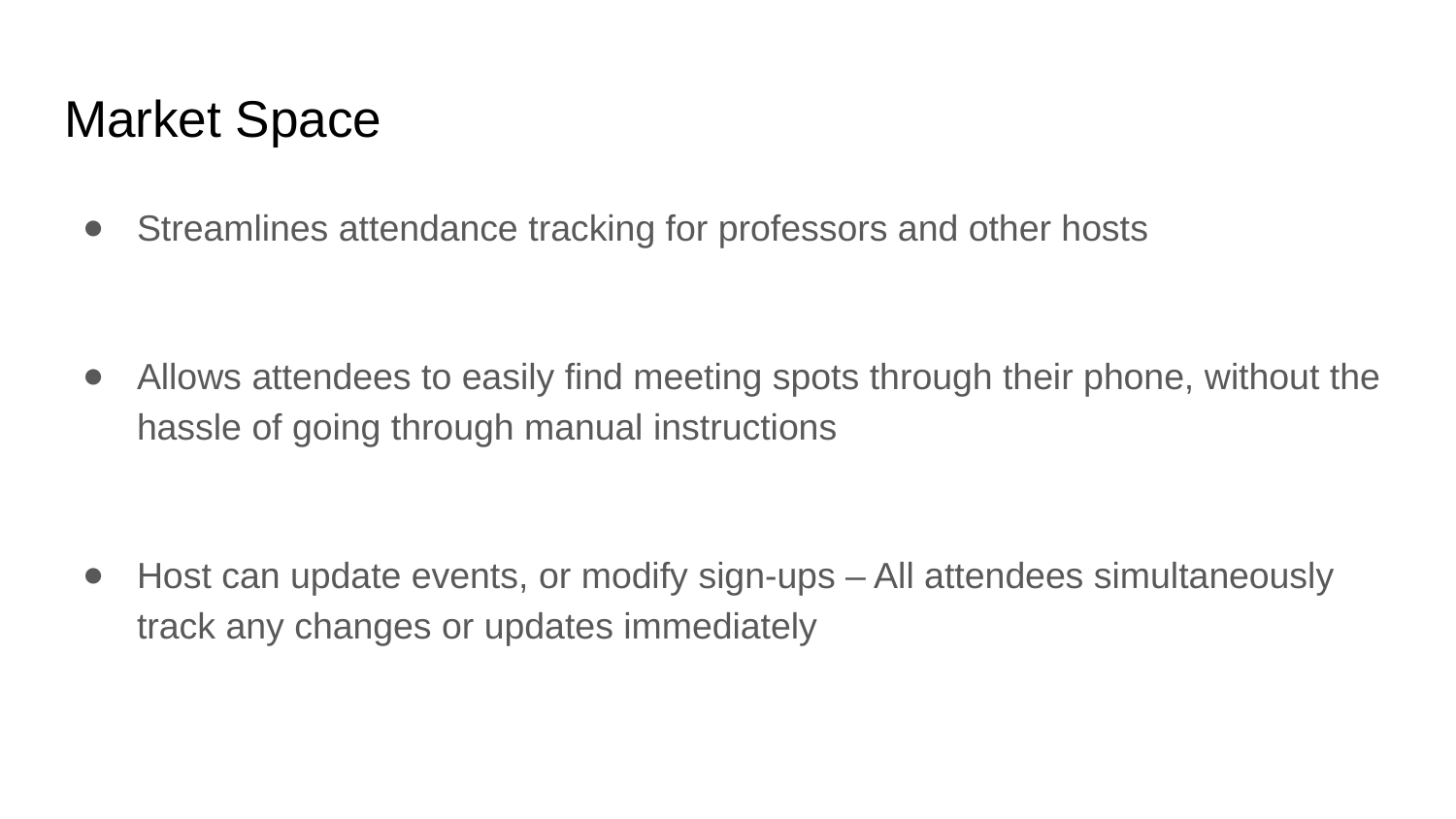

# Market Space
Streamlines attendance tracking for professors and other hosts

Allows attendees to easily find meeting spots through their phone, without the hassle of going through manual instructions

Host can update events, or modify sign-ups – All attendees simultaneously track any changes or updates immediately